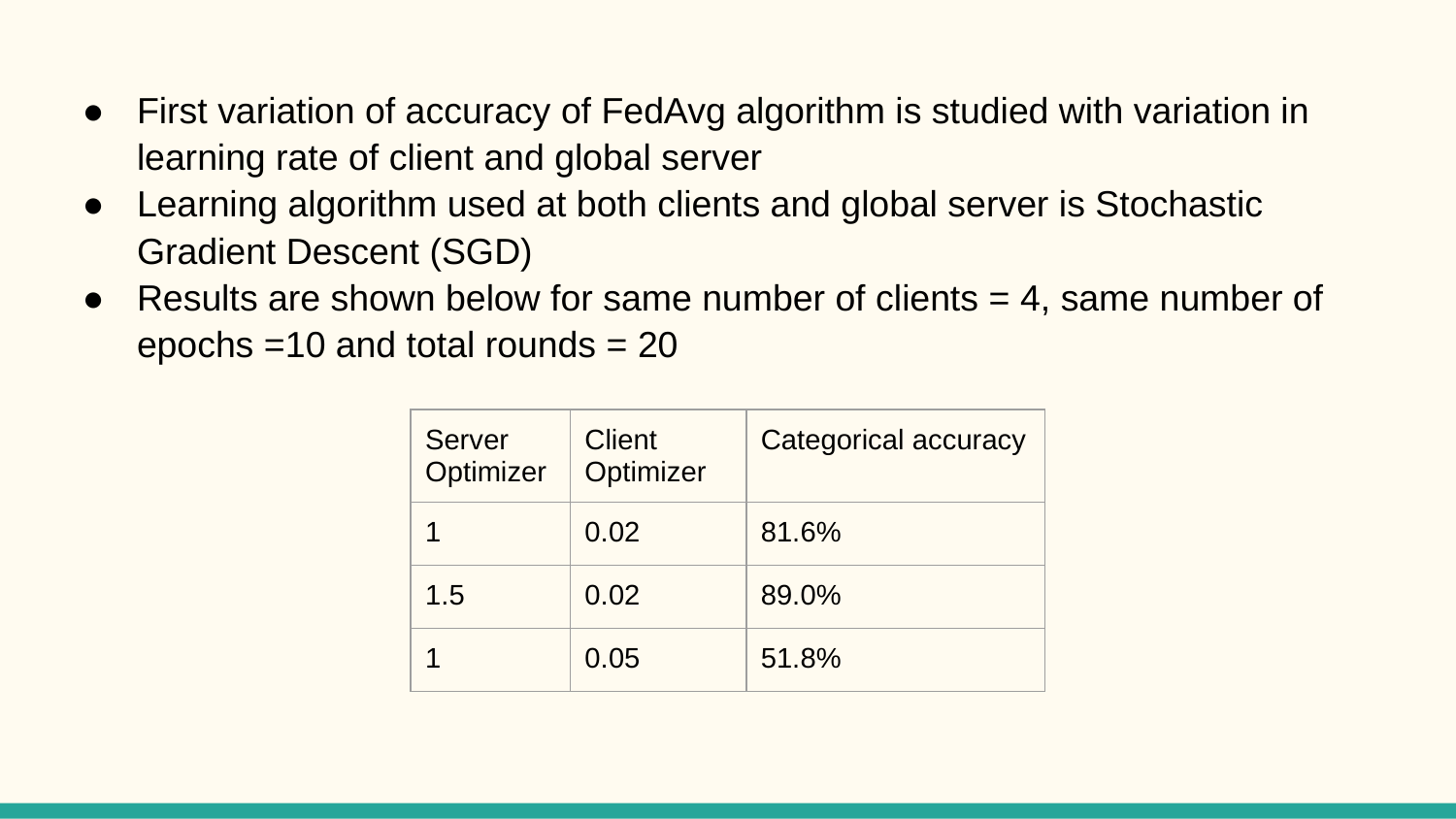

First variation of accuracy of FedAvg algorithm is studied with variation in learning rate of client and global server
Learning algorithm used at both clients and global server is Stochastic Gradient Descent (SGD)
Results are shown below for same number of clients = 4, same number of epochs =10 and total rounds = 20

| Server Optimizer | Client Optimizer | Categorical accuracy |
| --- | --- | --- |
| 1 | 0.02 | 81.6% |
| 1.5 | 0.02 | 89.0% |
| 1 | 0.05 | 51.8% |